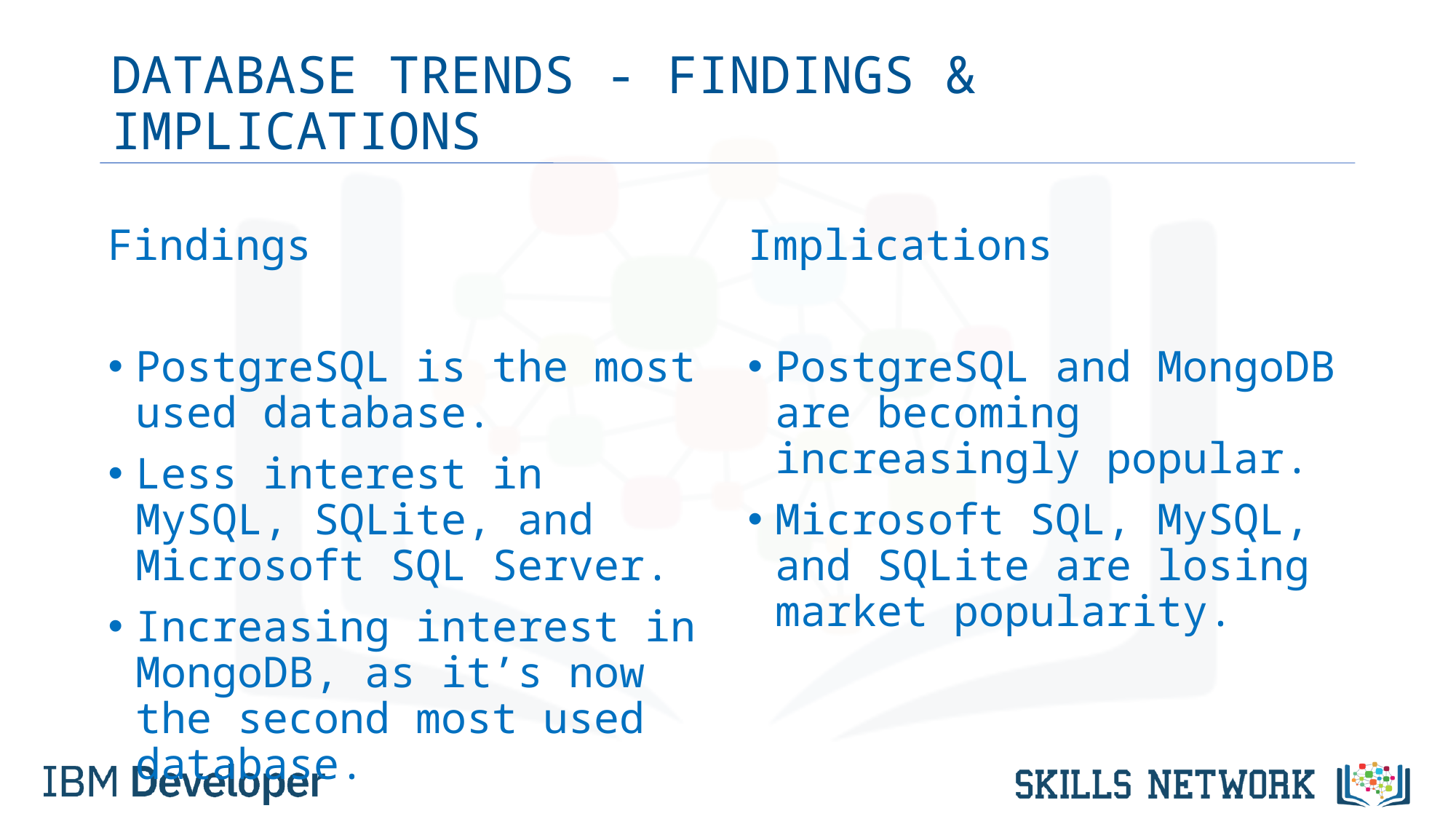

# DATABASE TRENDS - FINDINGS & IMPLICATIONS
Findings

PostgreSQL is the most used database.
Less interest in MySQL, SQLite, and Microsoft SQL Server.
Increasing interest in MongoDB, as it’s now the second most used database.
Implications

PostgreSQL and MongoDB are becoming increasingly popular.
Microsoft SQL, MySQL, and SQLite are losing market popularity.